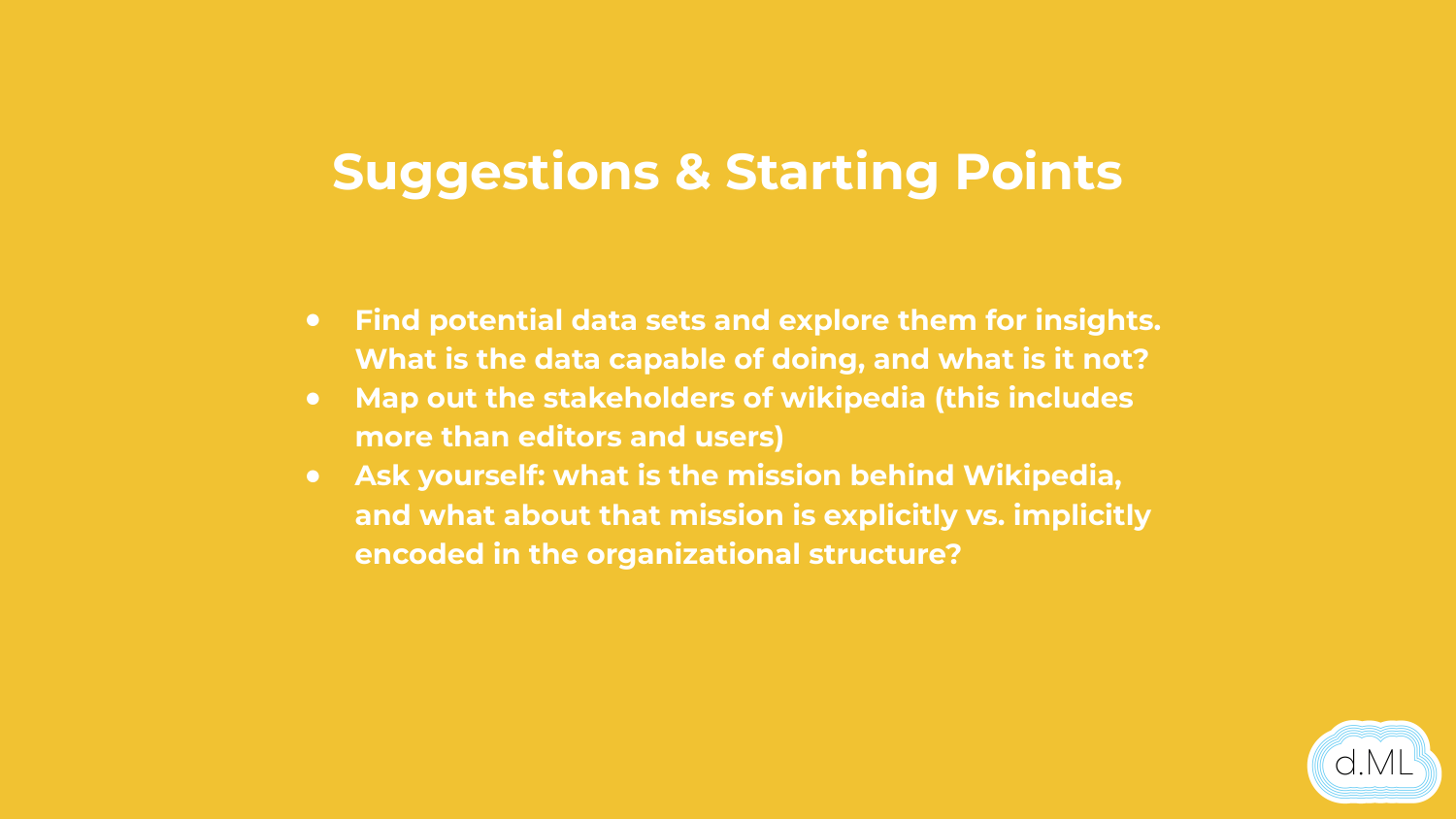

Suggestions & Starting Points
Find potential data sets and explore them for insights. What is the data capable of doing, and what is it not?
Map out the stakeholders of wikipedia (this includes more than editors and users)
Ask yourself: what is the mission behind Wikipedia, and what about that mission is explicitly vs. implicitly encoded in the organizational structure?